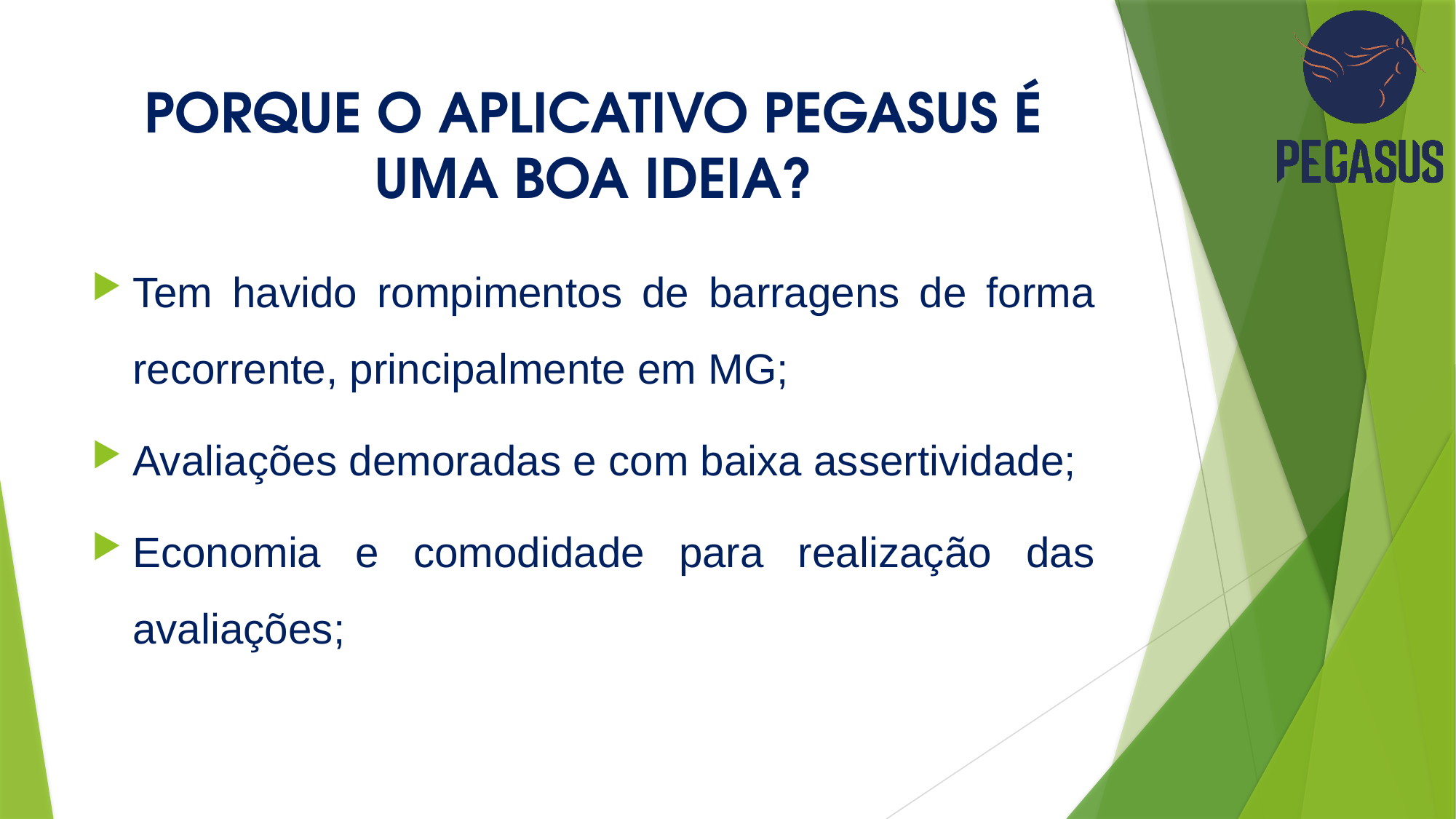

# PORQUE O APLICATIVO PEGASUS É UMA BOA IDEIA?
Tem havido rompimentos de barragens de forma recorrente, principalmente em MG;
Avaliações demoradas e com baixa assertividade;
Economia e comodidade para realização das avaliações;